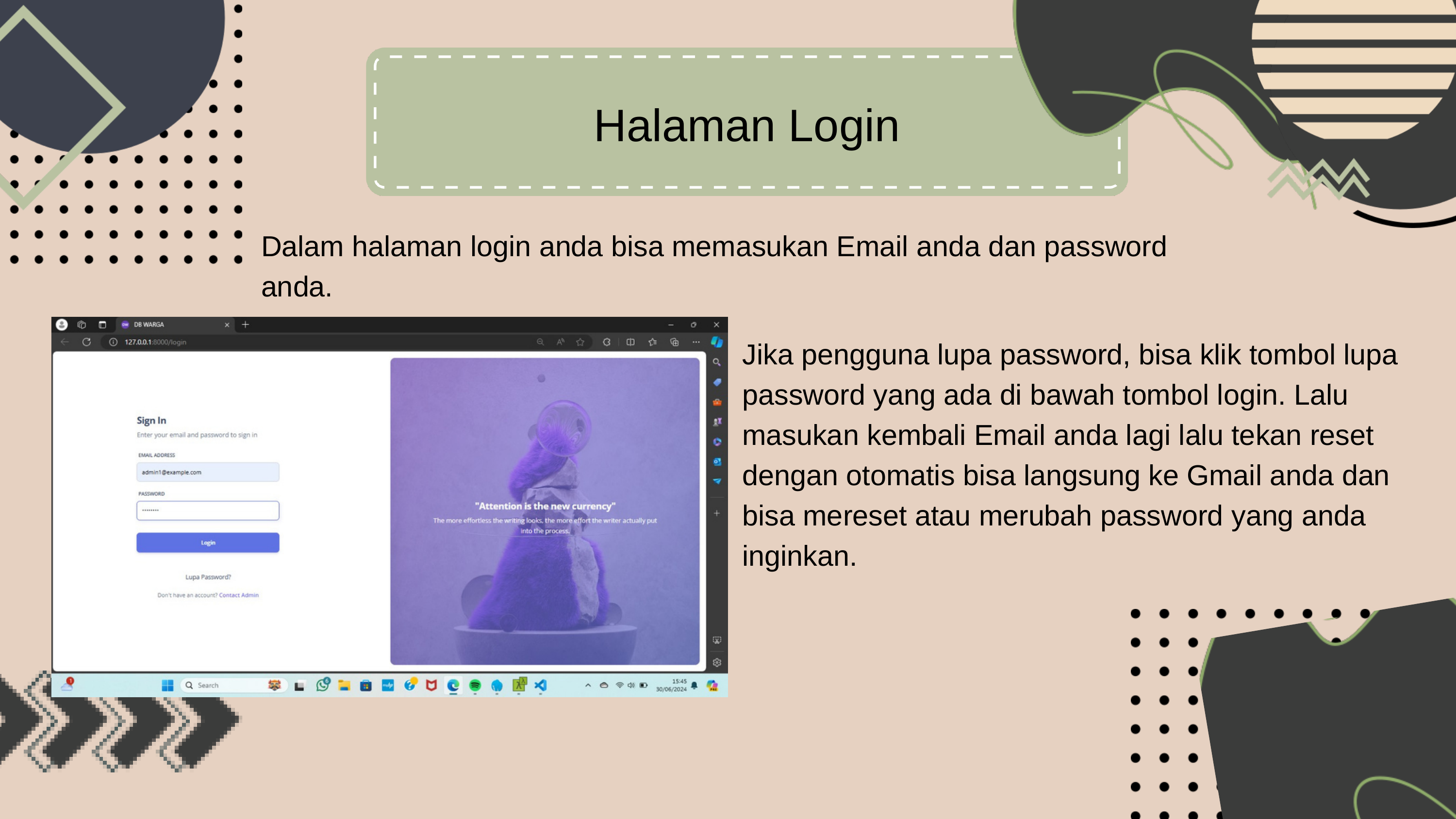

Halaman Login
Dalam halaman login anda bisa memasukan Email anda dan password anda.

Jika pengguna lupa password, bisa klik tombol lupa password yang ada di bawah tombol login. Lalu masukan kembali Email anda lagi lalu tekan reset dengan otomatis bisa langsung ke Gmail anda dan bisa mereset atau merubah password yang anda inginkan.